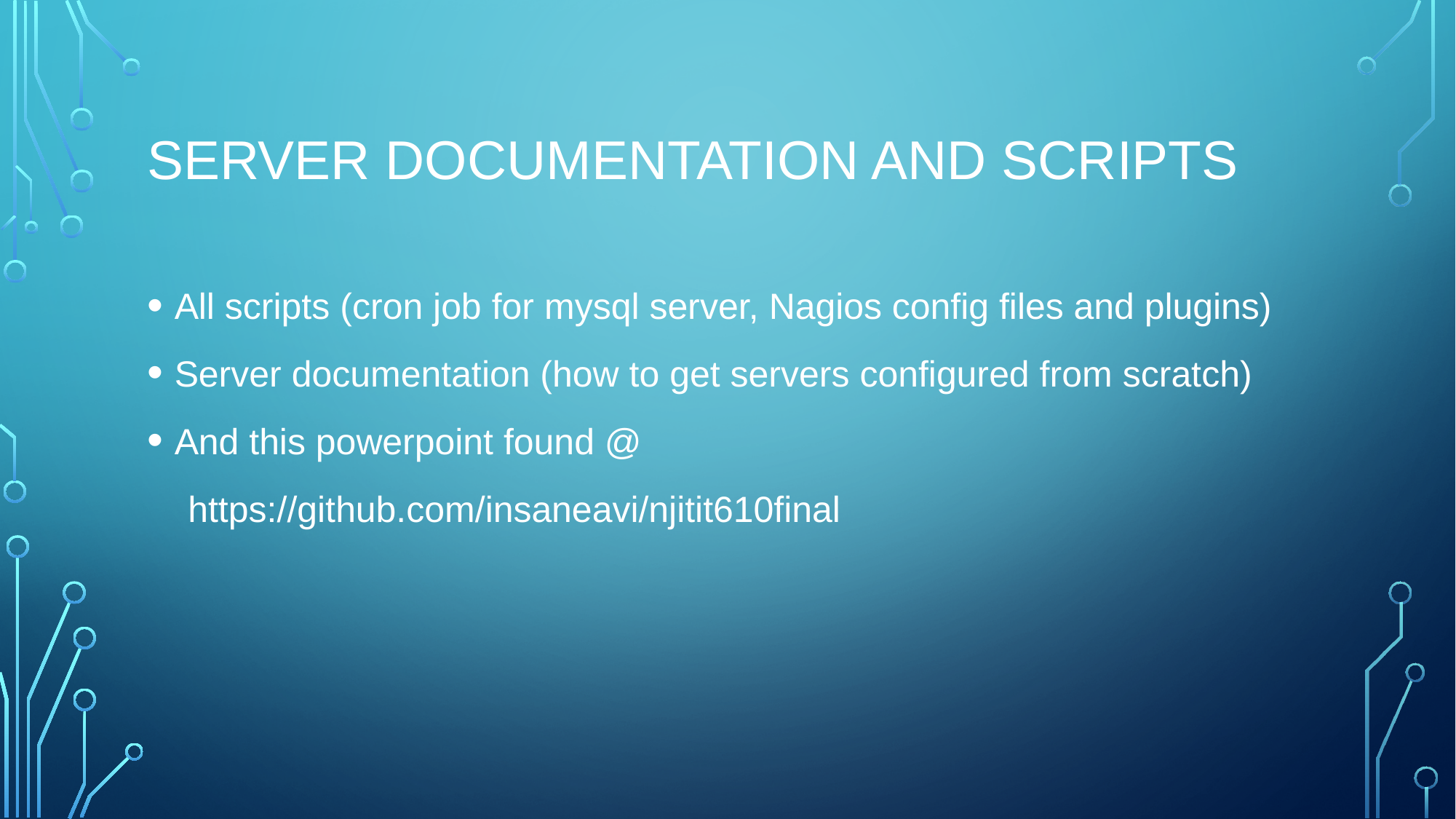

# Server Documentation and Scripts
All scripts (cron job for mysql server, Nagios config files and plugins)
Server documentation (how to get servers configured from scratch)
And this powerpoint found @
    https://github.com/insaneavi/njitit610final